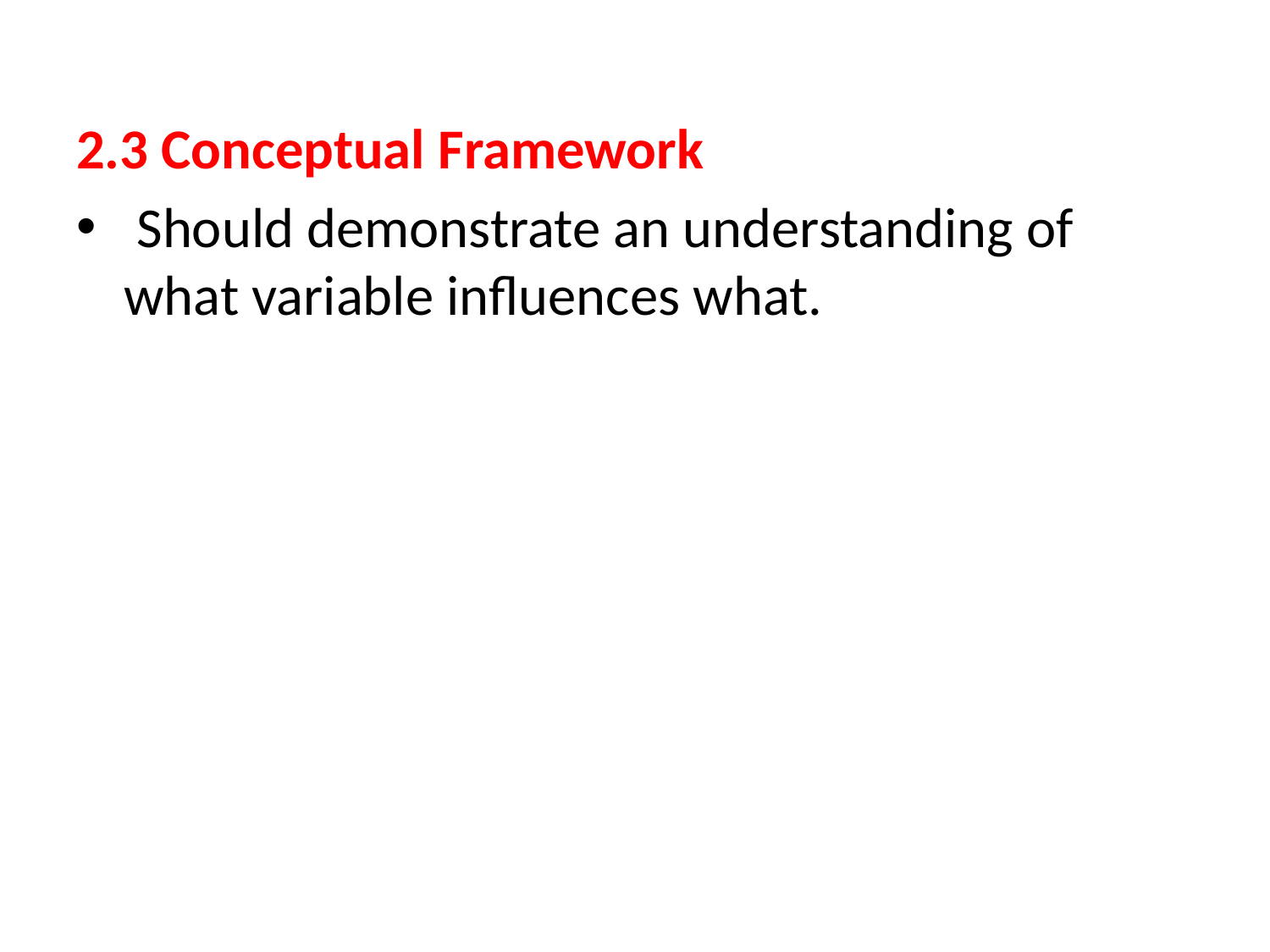

2.3 Conceptual Framework
 Should demonstrate an understanding of what variable influences what.